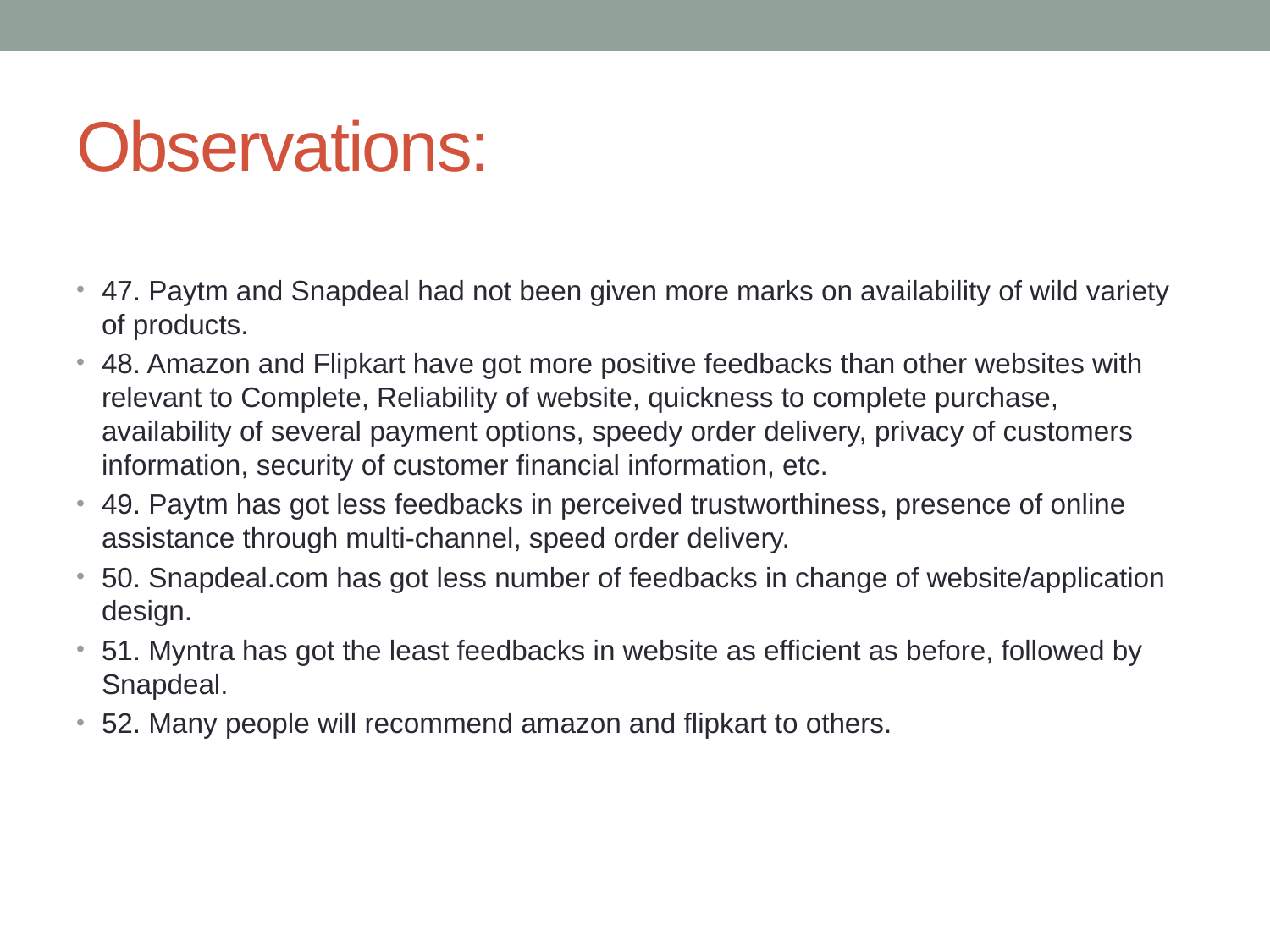

# Observations:
47. Paytm and Snapdeal had not been given more marks on availability of wild variety of products.
48. Amazon and Flipkart have got more positive feedbacks than other websites with relevant to Complete, Reliability of website, quickness to complete purchase, availability of several payment options, speedy order delivery, privacy of customers information, security of customer financial information, etc.
49. Paytm has got less feedbacks in perceived trustworthiness, presence of online assistance through multi-channel, speed order delivery.
50. Snapdeal.com has got less number of feedbacks in change of website/application design.
51. Myntra has got the least feedbacks in website as efficient as before, followed by Snapdeal.
52. Many people will recommend amazon and flipkart to others.